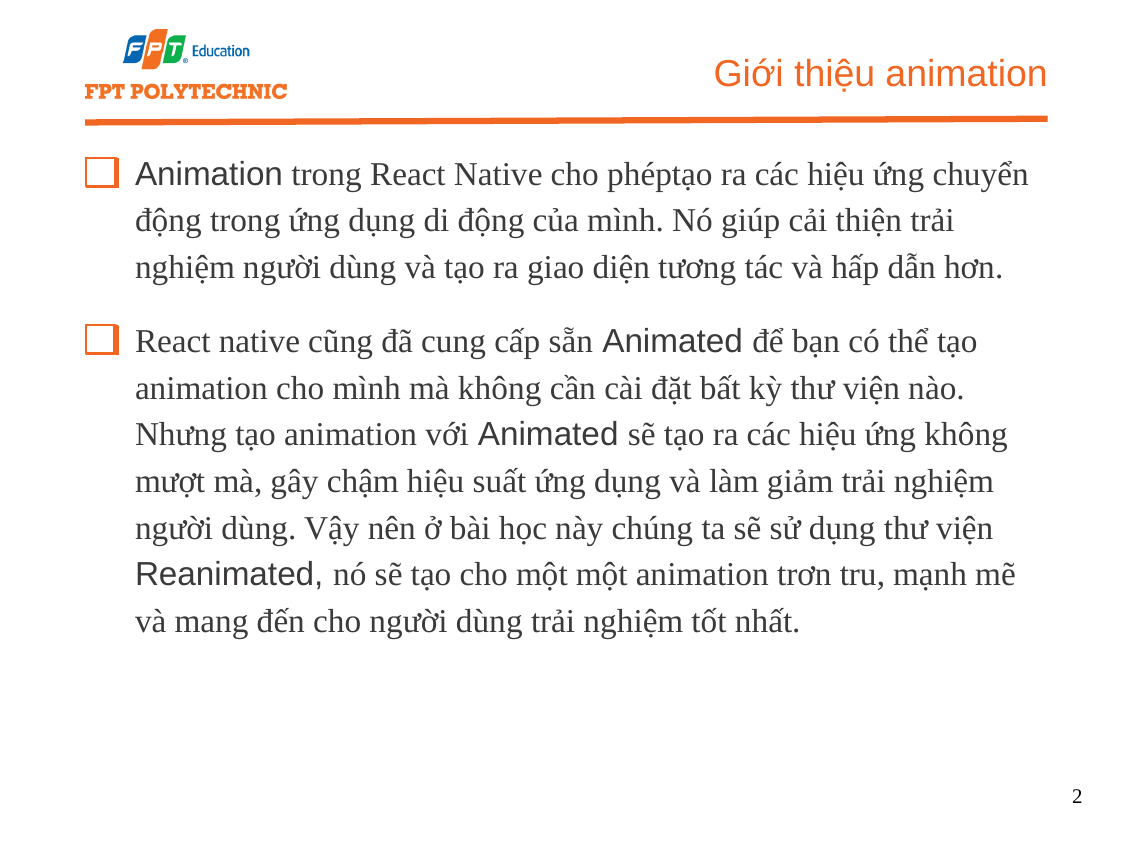

Giới thiệu animation

Animation trong React Native cho phéptạo ra các hiệu ứng chuyển động trong ứng dụng di động của mình. Nó giúp cải thiện trải nghiệm người dùng và tạo ra giao diện tương tác và hấp dẫn hơn.

React native cũng đã cung cấp sẵn Animated để bạn có thể tạo animation cho mình mà không cần cài đặt bất kỳ thư viện nào. Nhưng tạo animation với Animated sẽ tạo ra các hiệu ứng không mượt mà, gây chậm hiệu suất ứng dụng và làm giảm trải nghiệm người dùng. Vậy nên ở bài học này chúng ta sẽ sử dụng thư viện Reanimated, nó sẽ tạo cho một một animation trơn tru, mạnh mẽ và mang đến cho người dùng trải nghiệm tốt nhất.

2